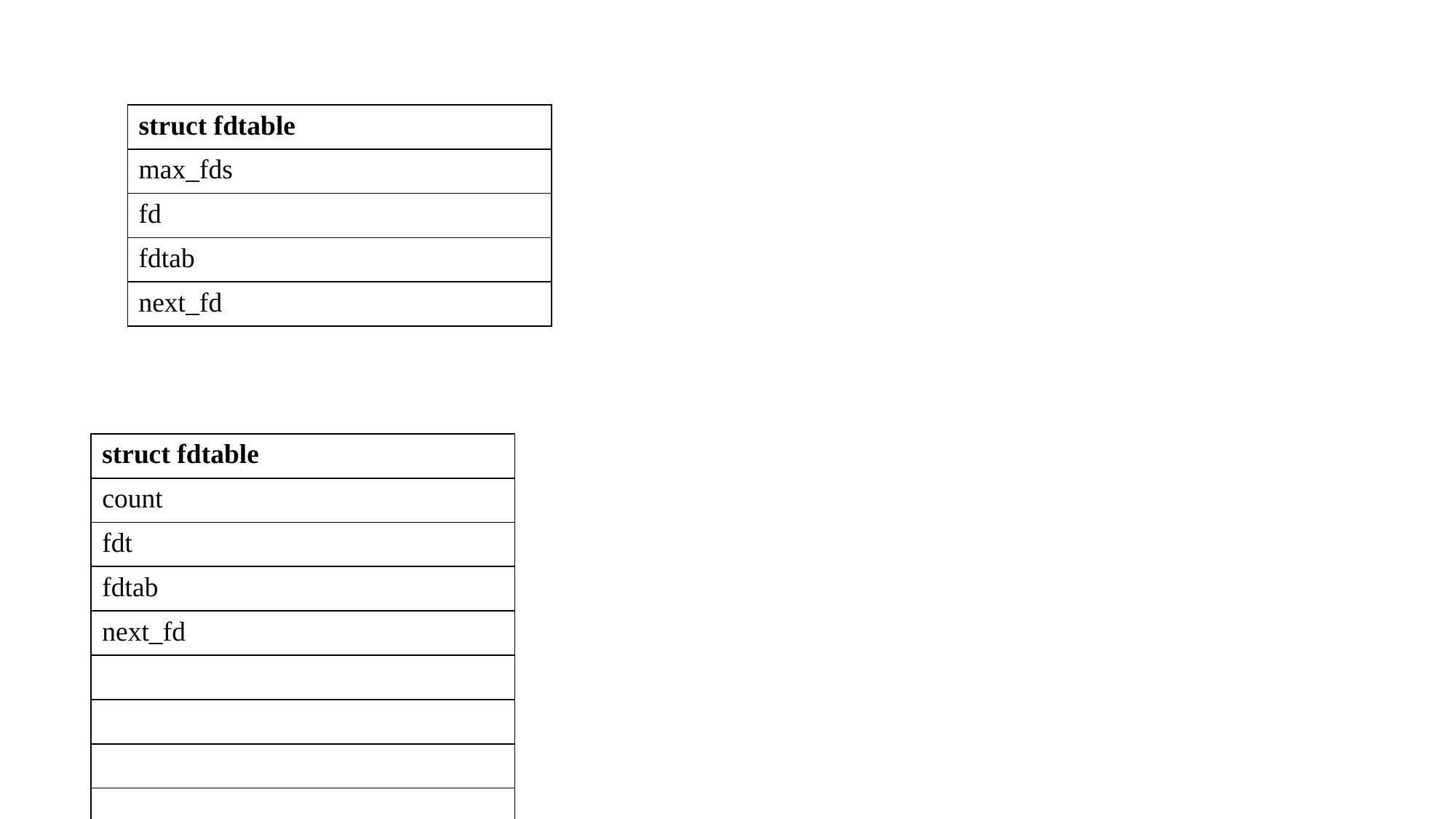

| struct fdtable |
| --- |
| max\_fds |
| fd |
| fdtab |
| next\_fd |
| struct fdtable |
| --- |
| count |
| fdt |
| fdtab |
| next\_fd |
|  |
|  |
|  |
|  |
|  |